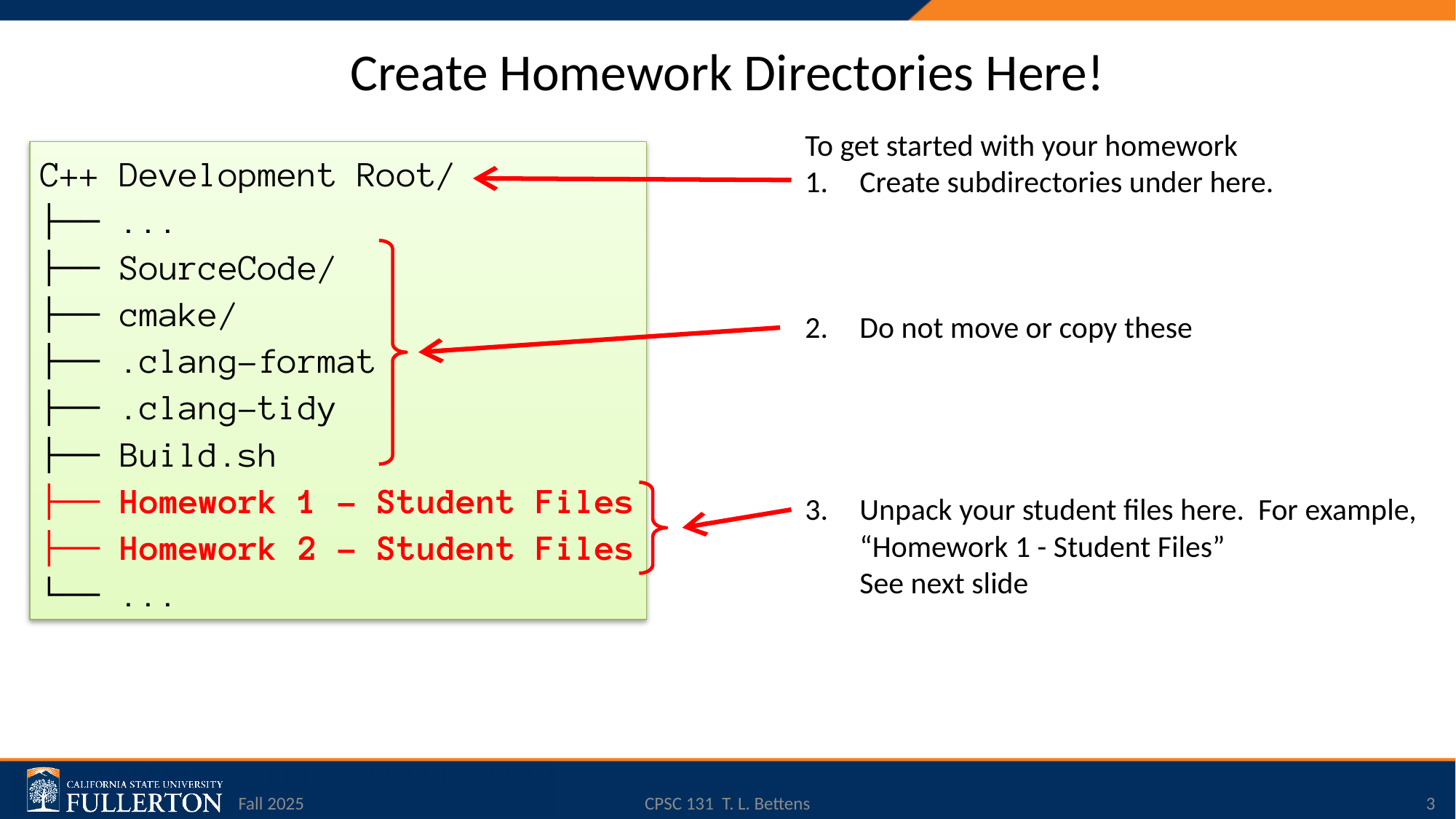

# Create Homework Directories Here!
To get started with your homework
Create subdirectories under here.

Do not move or copy these

Unpack your student files here.  For example, “Homework 1 - Student Files”
See next slide

C++ Development Root/
├── ...
├── SourceCode/
├── cmake/
├── .clang-format
├── .clang-tidy
├── Build.sh
├── Homework 1 - Student Files
├── Homework 2 - Student Files
└── ...

Fall 2025
CPSC 131  T. L. Bettens
3